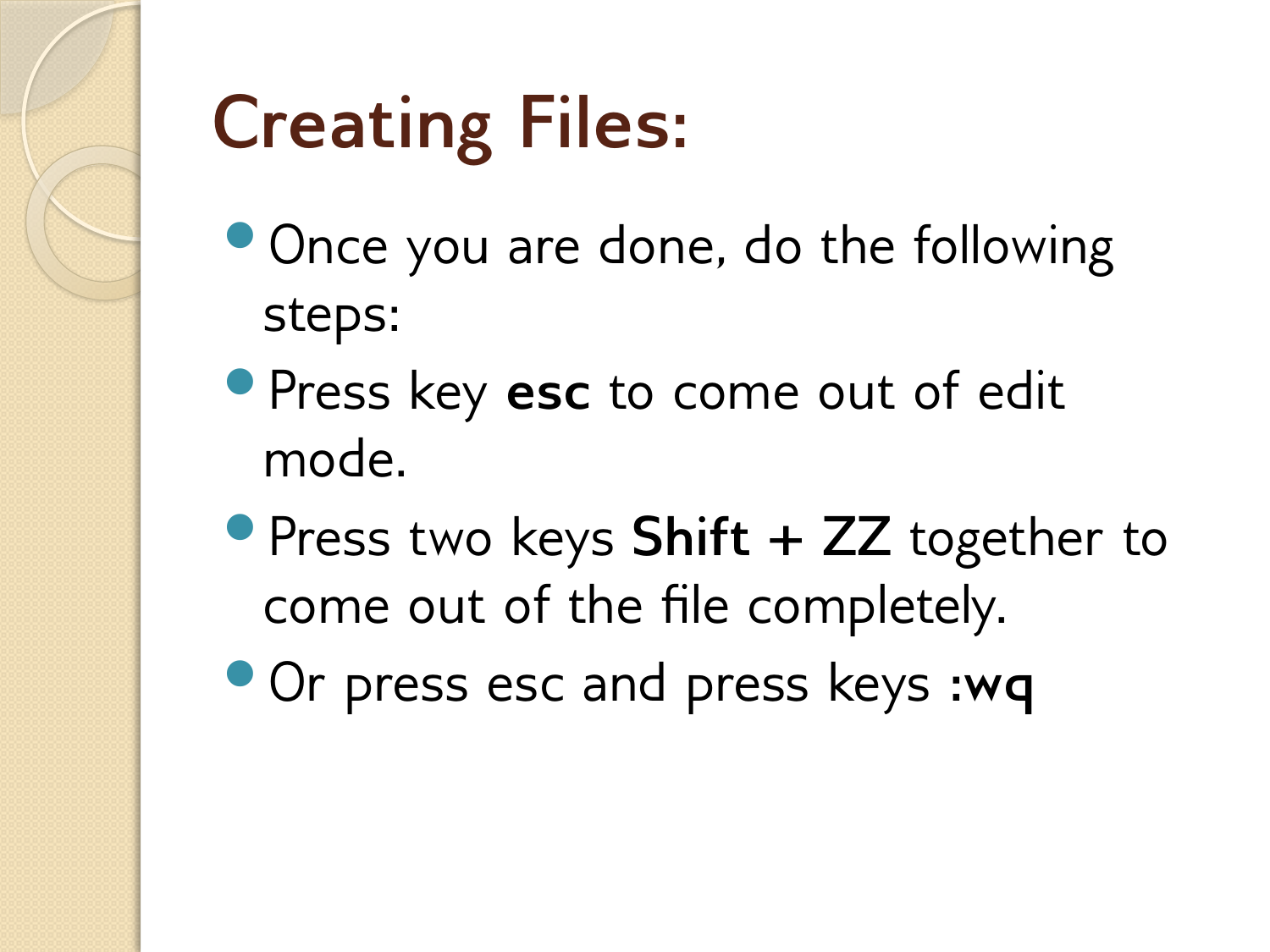

# Creating Files:
Once you are done, do the following steps:
Press key esc to come out of edit mode.
Press two keys Shift + ZZ together to come out of the file completely.
Or press esc and press keys :wq